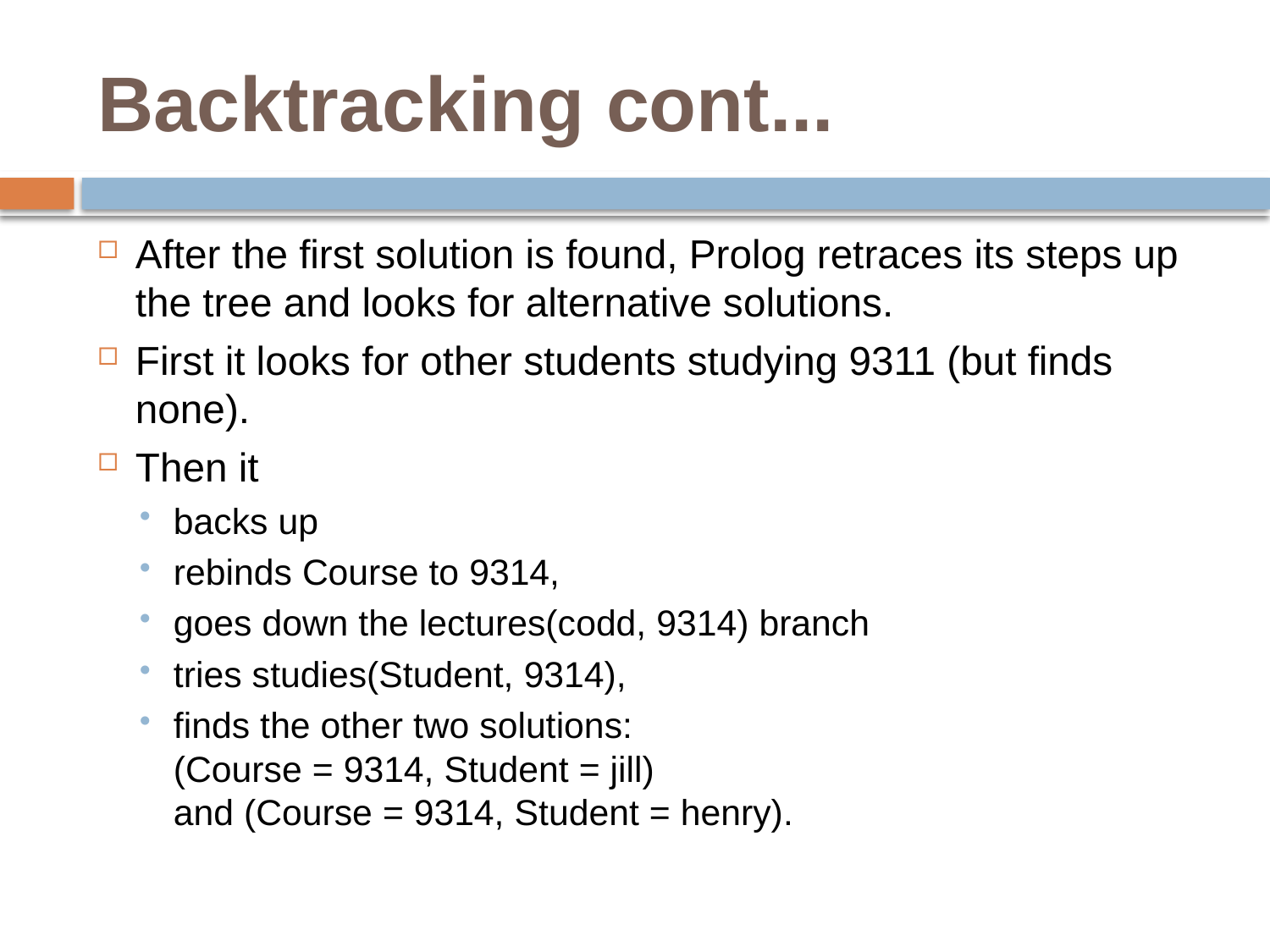

# Backtracking cont...
After the first solution is found, Prolog retraces its steps up the tree and looks for alternative solutions.
First it looks for other students studying 9311 (but finds none).
Then it
backs up
rebinds Course to 9314,
goes down the lectures(codd, 9314) branch
tries studies(Student, 9314),
finds the other two solutions:
(Course = 9314, Student = jill)
and (Course = 9314, Student = henry).